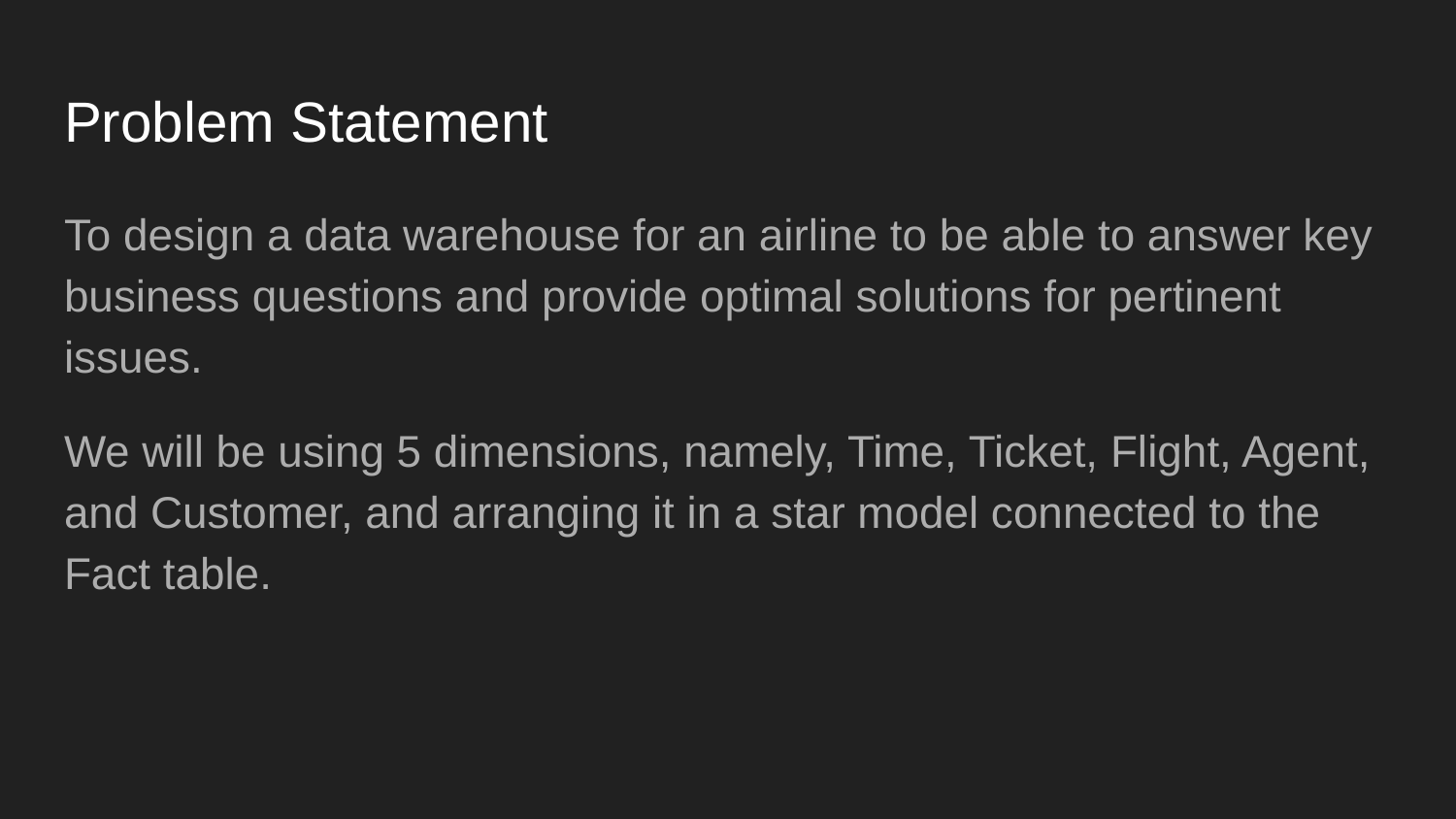

# Problem Statement
To design a data warehouse for an airline to be able to answer key business questions and provide optimal solutions for pertinent issues.
We will be using 5 dimensions, namely, Time, Ticket, Flight, Agent, and Customer, and arranging it in a star model connected to the Fact table.